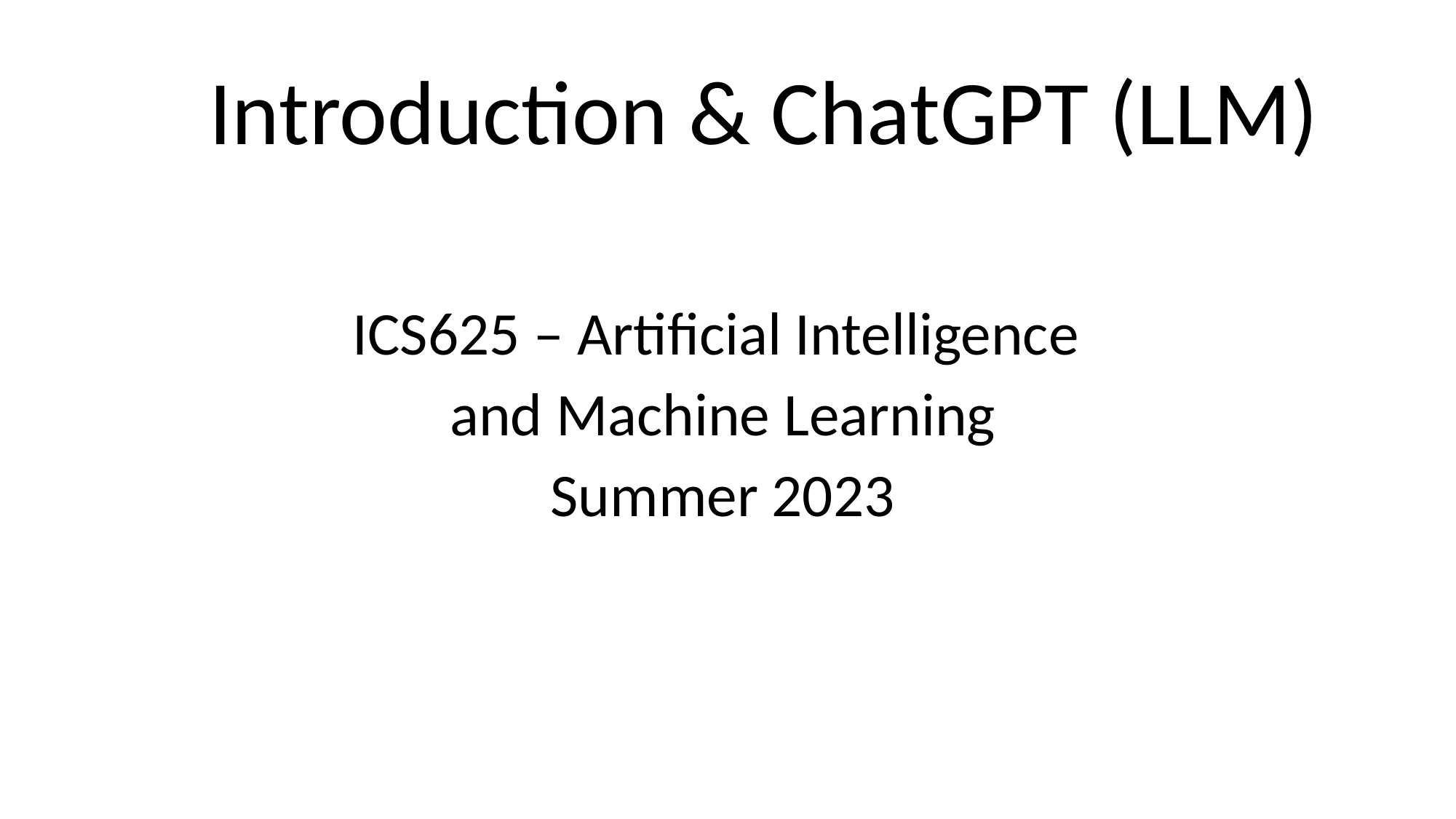

# Introduction & ChatGPT (LLM)
ICS625 – Artificial Intelligence
and Machine Learning
Summer 2023